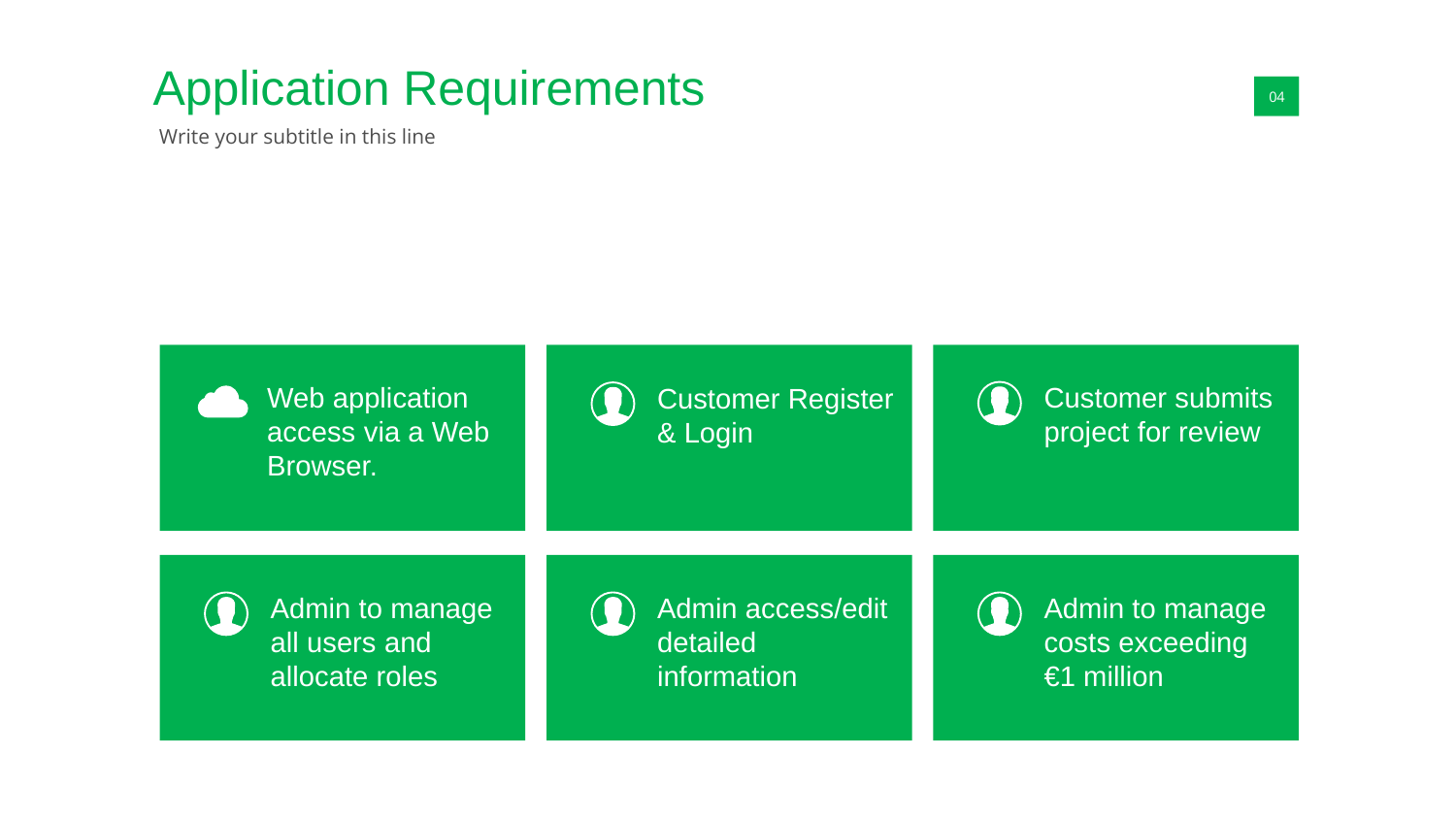

Application Requirements

01
04
Write your subtitle in this line

Web application access via a Web Browser.

Customer Registration & Login

Customer submits project for review

Customer Register & Login

Admin to manage all users and allocate roles

Admin access/edit detailed information

Admin to manage costs exceeding €1 million